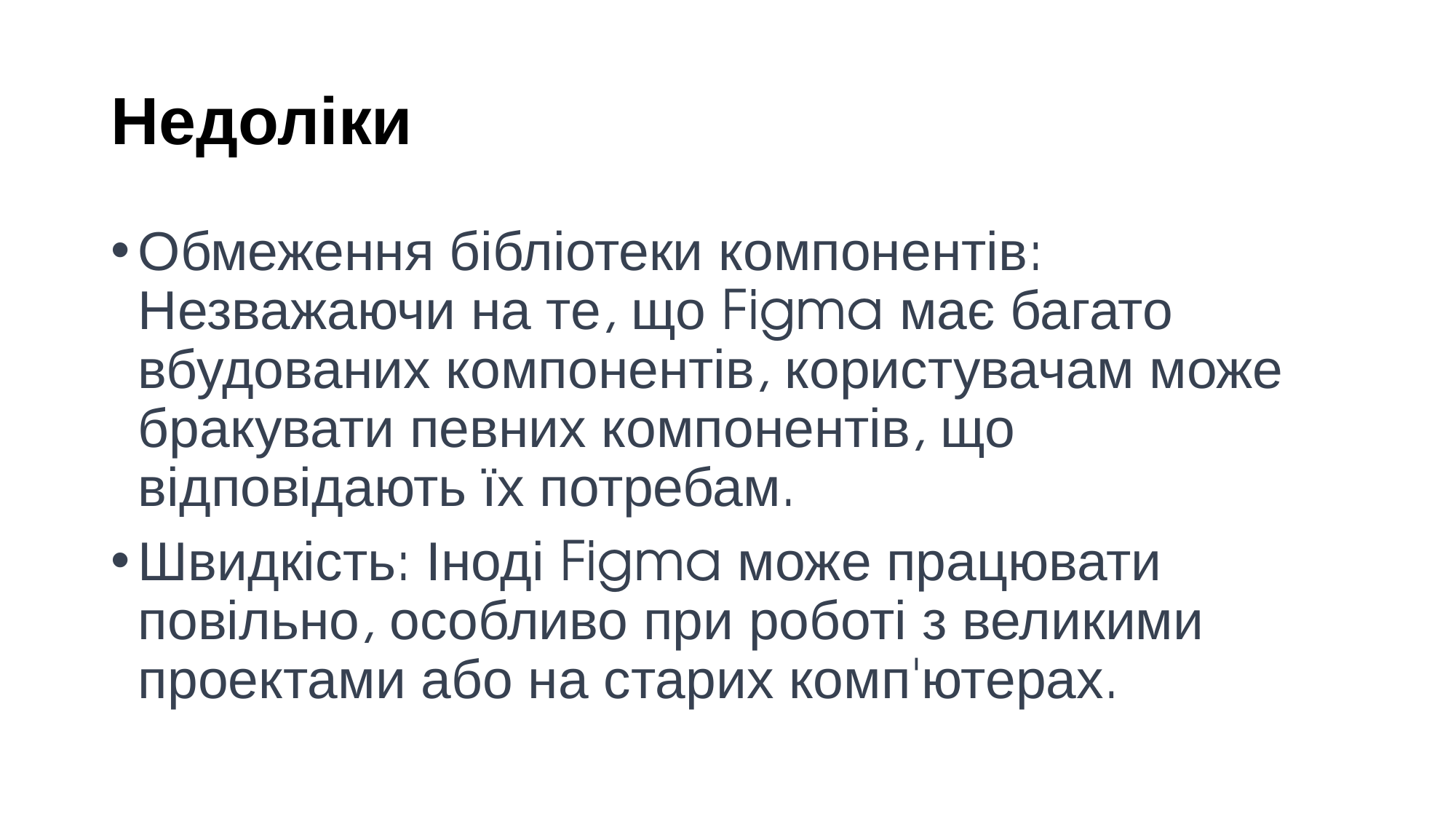

# Недоліки
Обмеження бібліотеки компонентів: Незважаючи на те, що Figma має багато вбудованих компонентів, користувачам може бракувати певних компонентів, що відповідають їх потребам.
Швидкість: Іноді Figma може працювати повільно, особливо при роботі з великими проектами або на старих комп'ютерах.